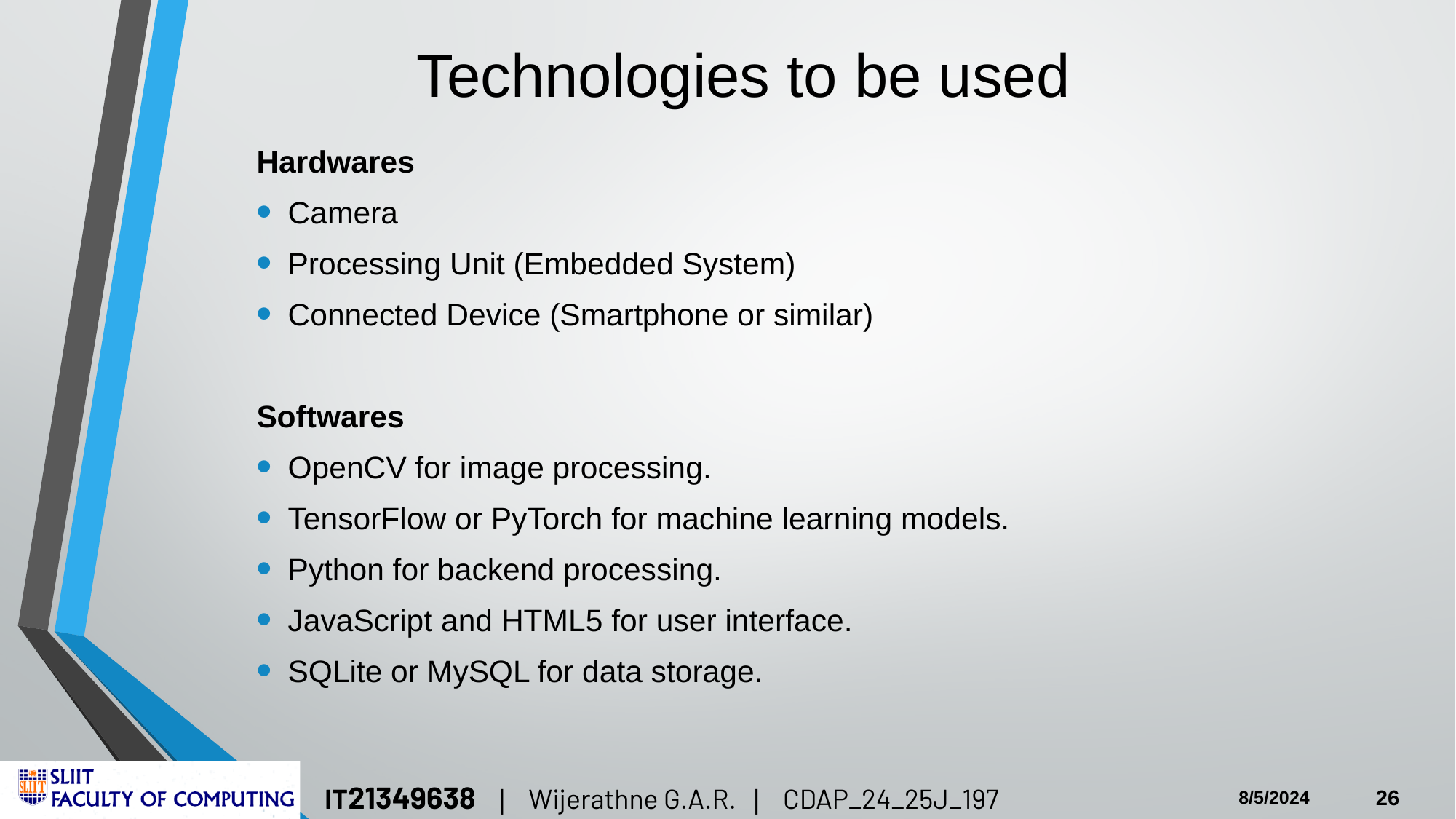

# Technologies to be used
Hardwares
Camera
Processing Unit (Embedded System)
Connected Device (Smartphone or similar)

Softwares
OpenCV for image processing.
TensorFlow or PyTorch for machine learning models.
Python for backend processing.
JavaScript and HTML5 for user interface.
SQLite or MySQL for data storage.

IT21349638   |   Wijerathne G.A.R.   |   CDAP_24_25J_197